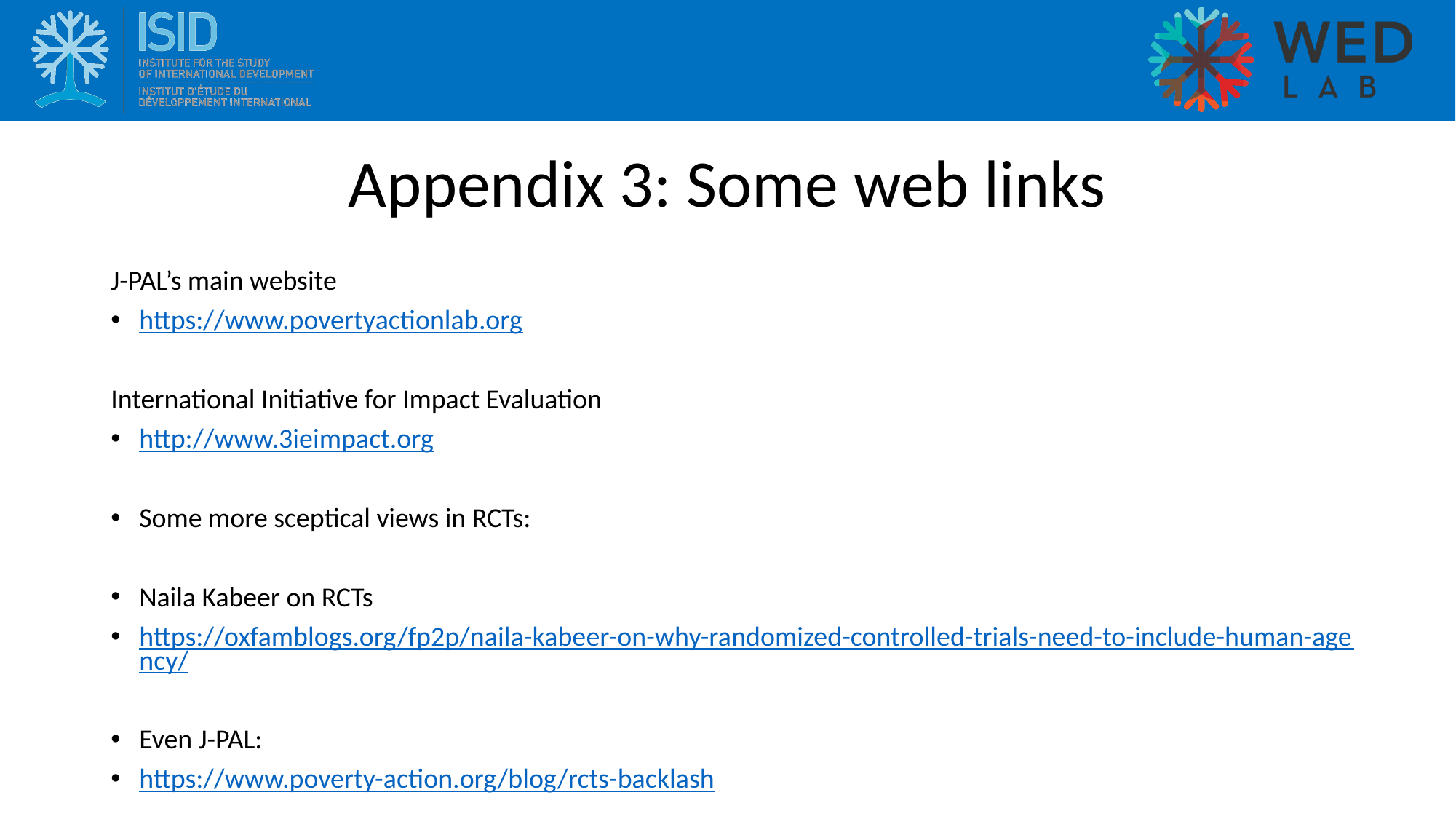

# Appendix 3: Some web links

J-PAL’s main website
https://www.povertyactionlab.org

International Initiative for Impact Evaluation
http://www.3ieimpact.org

Some more sceptical views in RCTs:

Naila Kabeer on RCTs
https://oxfamblogs.org/fp2p/naila-kabeer-on-why-randomized-controlled-trials-need-to-include-human-agency/

Even J-PAL:
https://www.poverty-action.org/blog/rcts-backlash